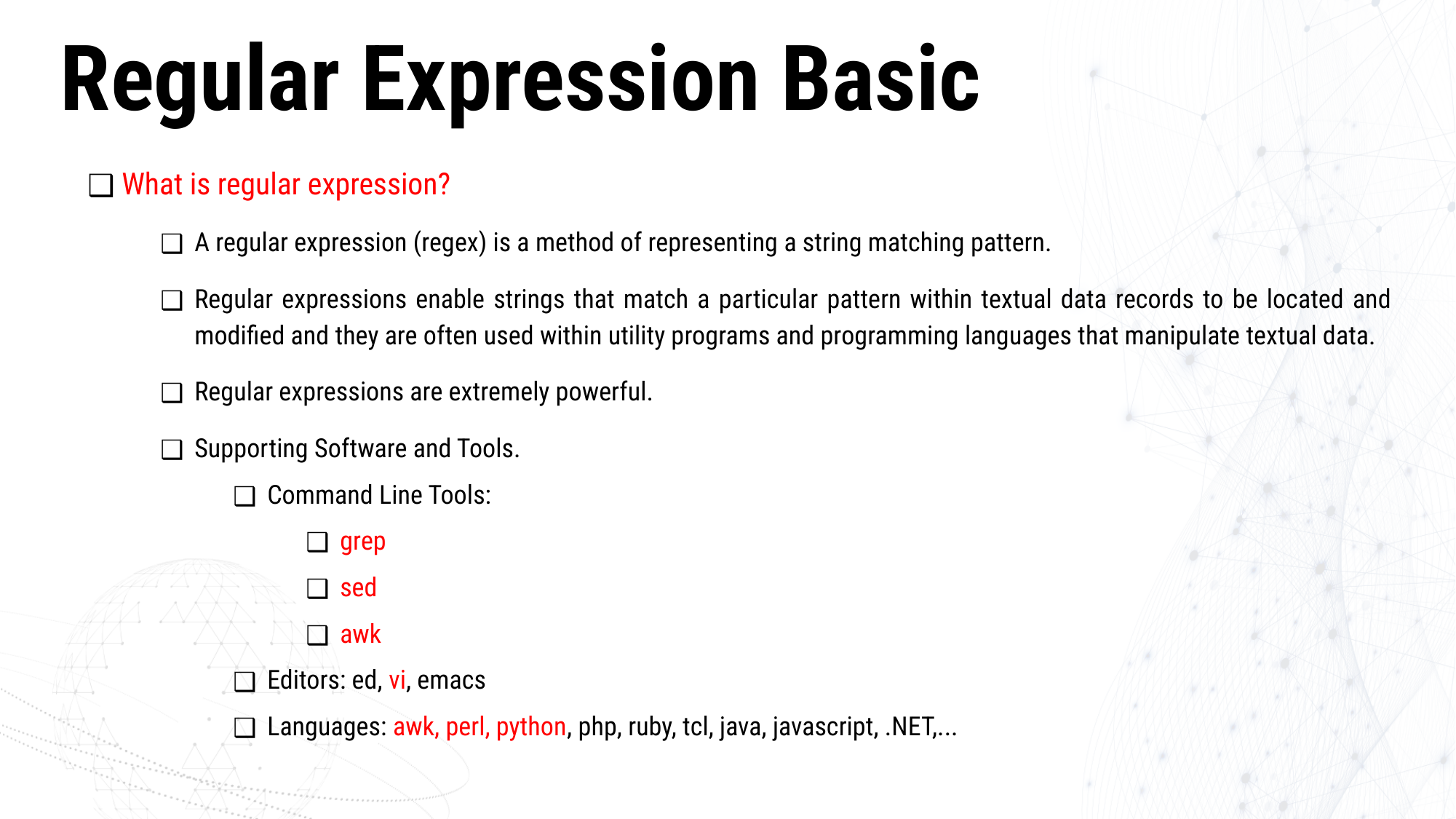

# Regular Expression Basic
What is regular expression?
A regular expression (regex) is a method of representing a string matching pattern.
Regular expressions enable strings that match a particular pattern within textual data records to be located and modified and they are often used within utility programs and programming languages that manipulate textual data.
Regular expressions are extremely powerful.
Supporting Software and Tools.
Command Line Tools:
grep
sed
awk
Editors: ed, vi, emacs
Languages: awk, perl, python, php, ruby, tcl, java, javascript, .NET,...